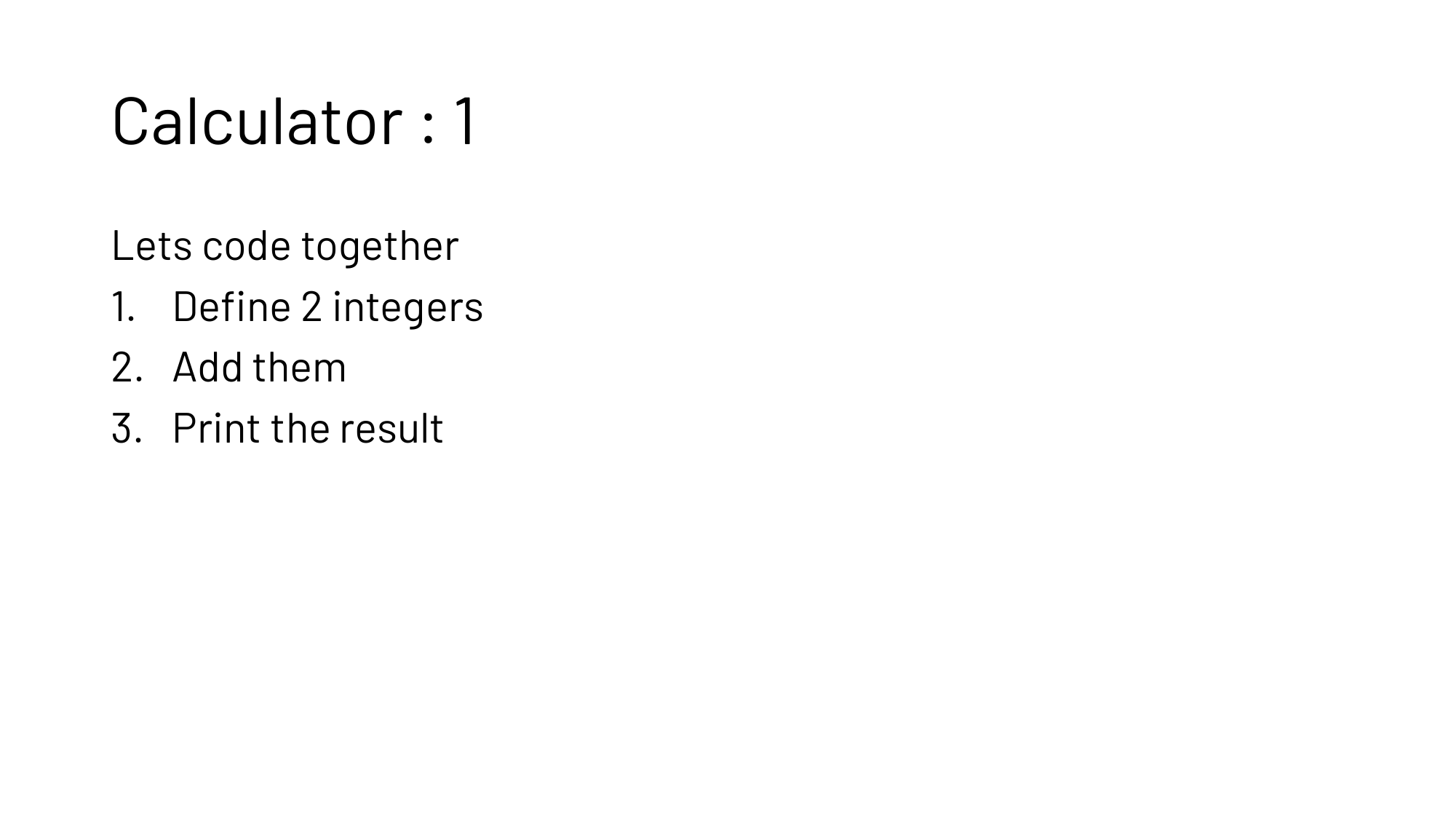

# Calculator : 1
Lets code together
Define 2 integers
Add them
Print the result